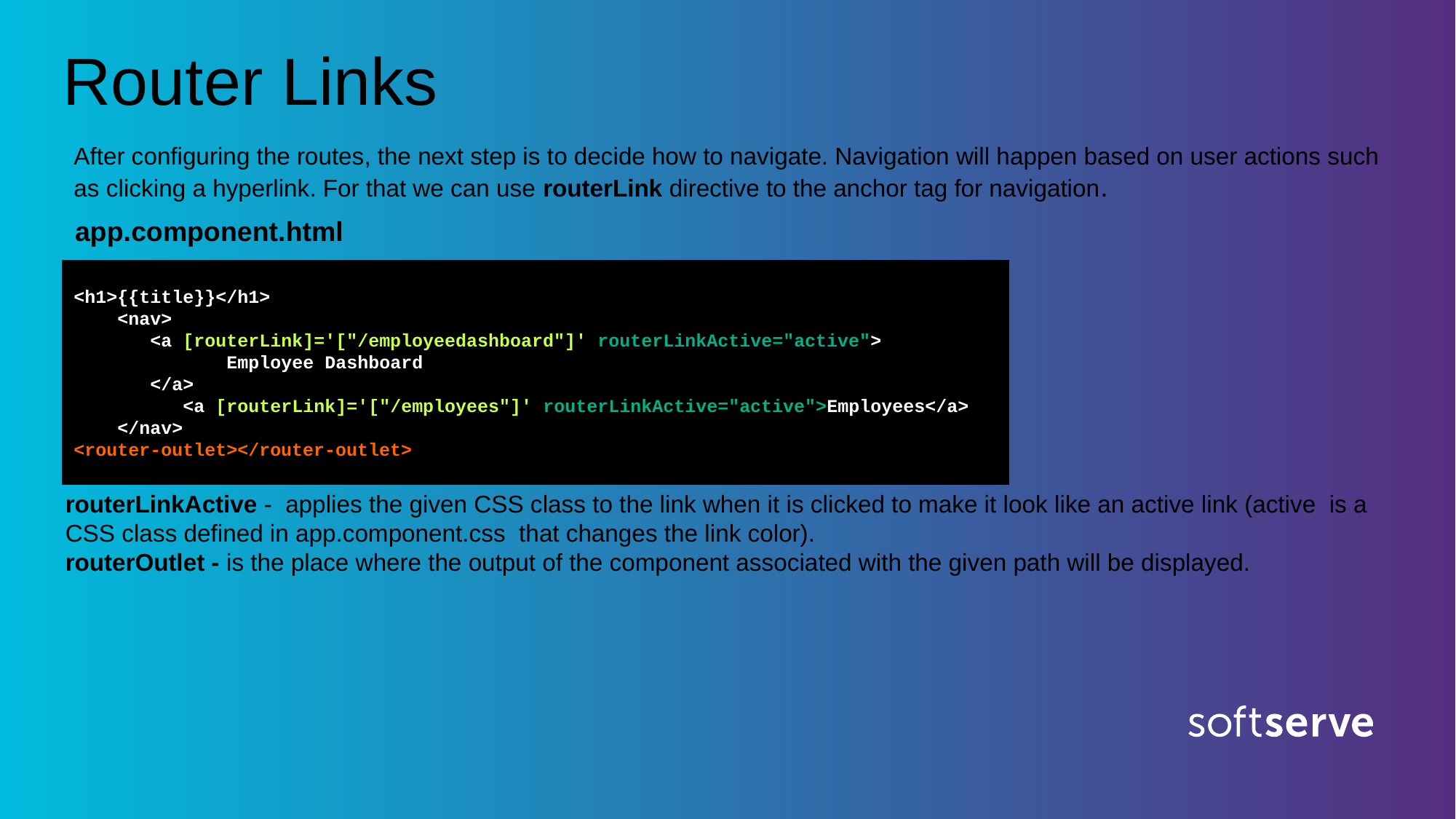

# Router Links
After configuring the routes, the next step is to decide how to navigate. Navigation will happen based on user actions such as clicking a hyperlink. For that we can use routerLink directive to the anchor tag for navigation.
app.component.html
<h1>{{title}}</h1>
    <nav>
       <a [routerLink]='["/employeedashboard"]' routerLinkActive="active">
	    Employee Dashboard
       </a>
	<a [routerLink]='["/employees"]' routerLinkActive="active">Employees</a>
    </nav>
<router-outlet></router-outlet>
routerLinkActive -  applies the given CSS class to the link when it is clicked to make it look like an active link (active  is a CSS class defined in app.component.css  that changes the link color).
routerOutlet - is the place where the output of the component associated with the given path will be displayed.